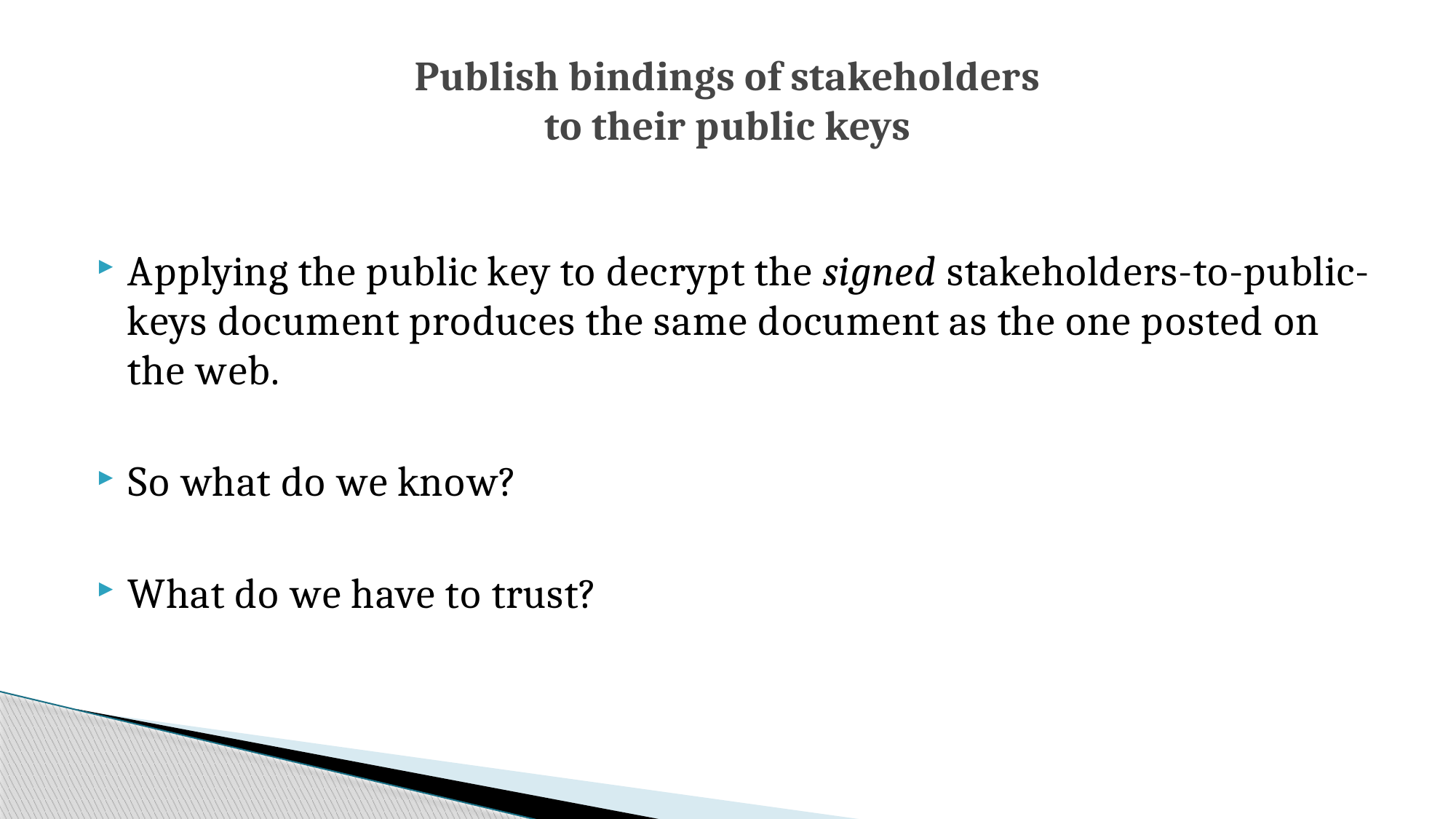

# Publish bindings of stakeholders to their public keys

Applying the public key to decrypt the signed stakeholders-to-public-keys document produces the same document as the one posted on the web.

So what do we know?

What do we have to trust?